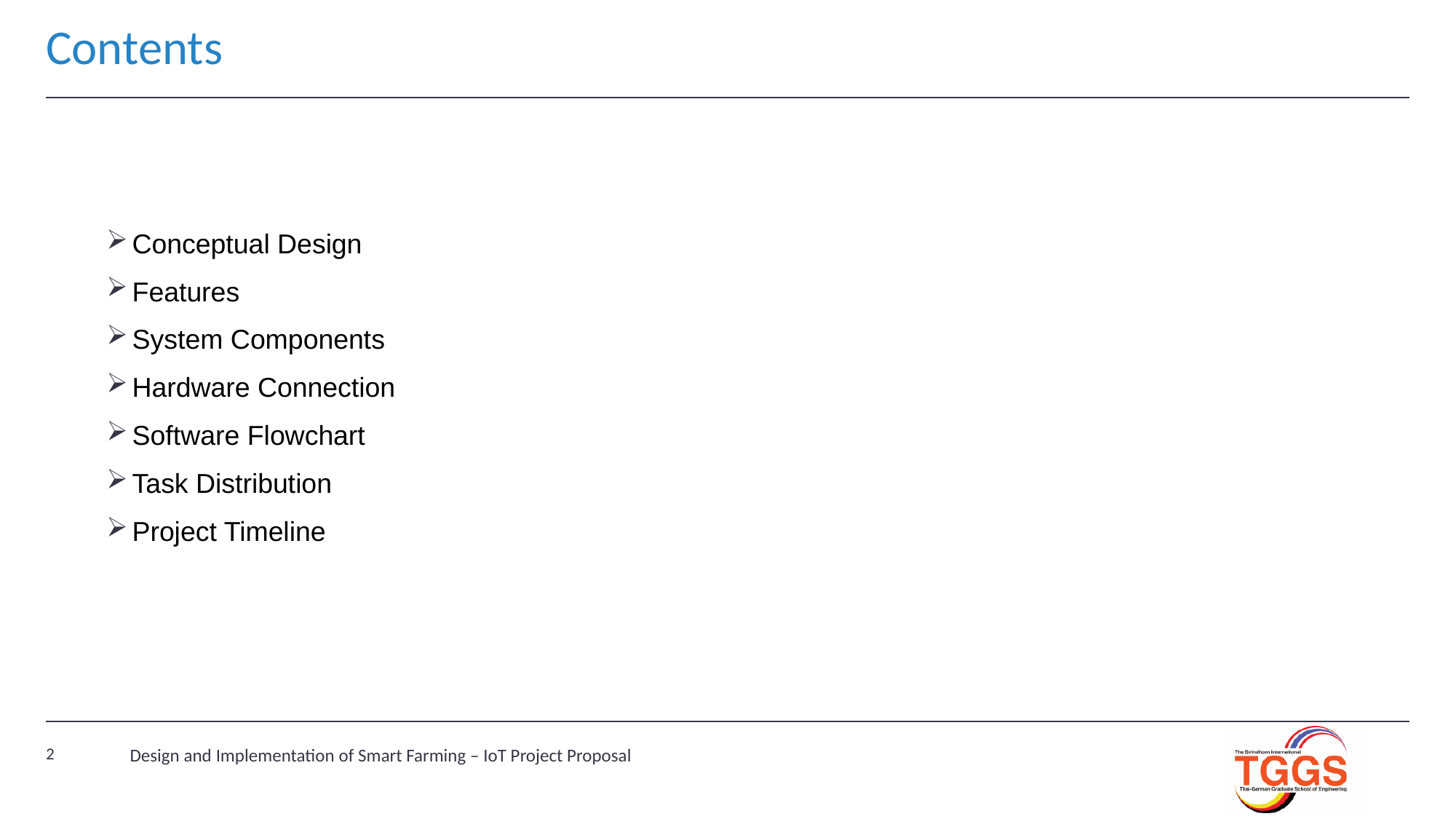

# Contents

Conceptual Design
Features
System Components
Hardware Connection
Software Flowchart
Task Distribution
Project Timeline
2